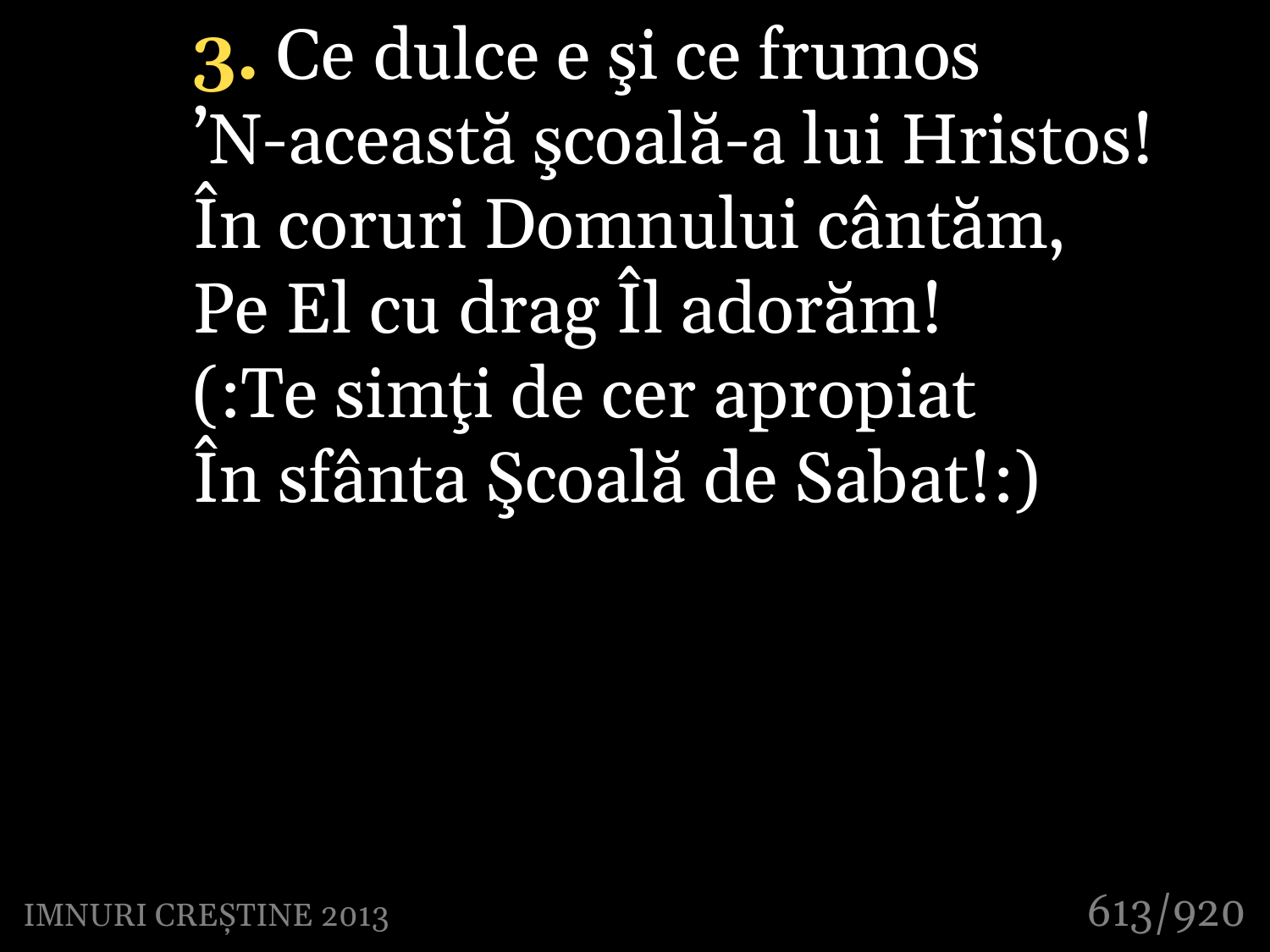

3. Ce dulce e şi ce frumos
’N-această şcoală-a lui Hristos!
În coruri Domnului cântăm,
Pe El cu drag Îl adorăm!
(:Te simţi de cer apropiat
În sfânta Şcoală de Sabat!:)
613/920
IMNURI CREȘTINE 2013